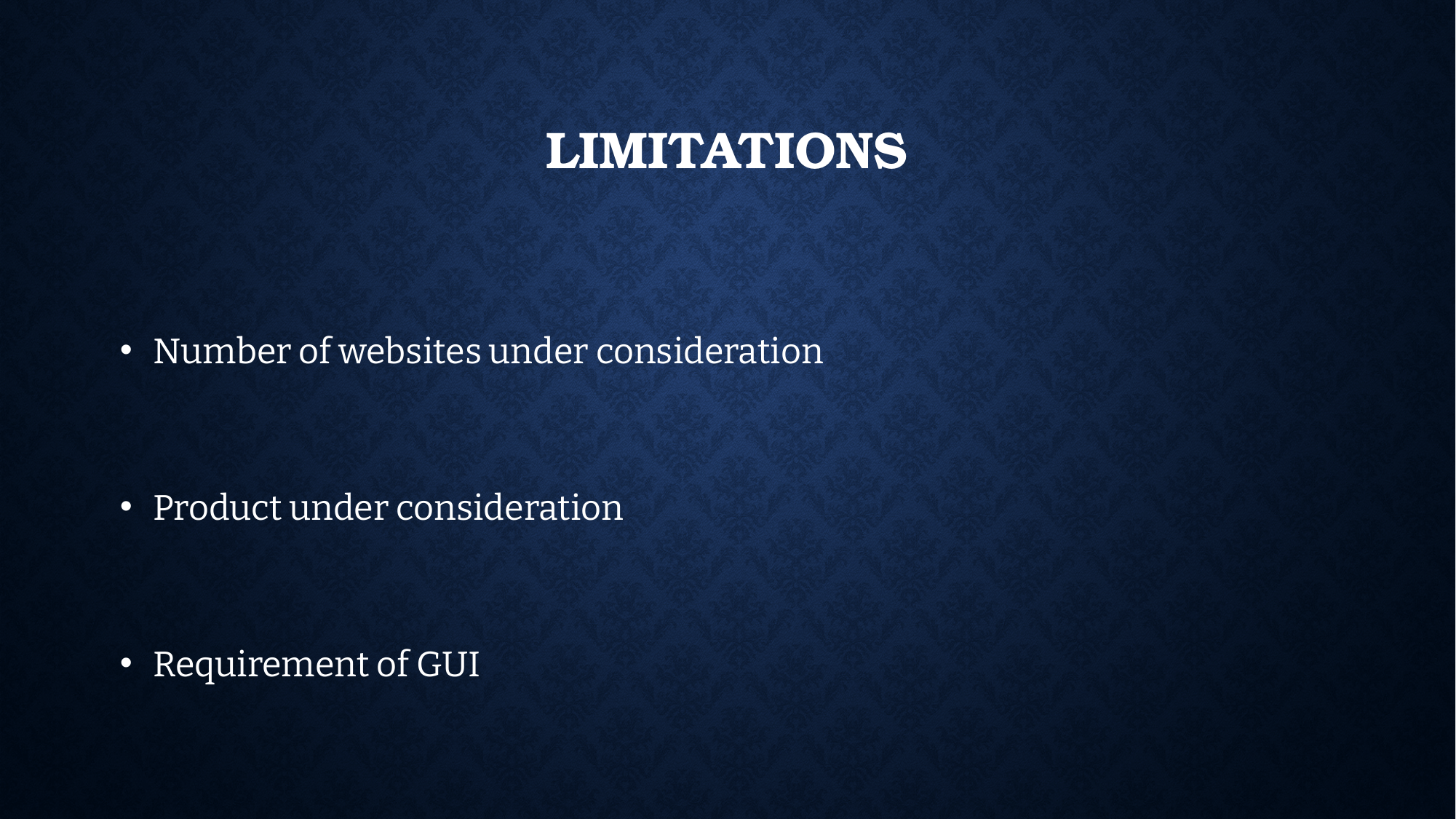

# LIMITATIONS
Number of websites under consideration

Product under consideration

Requirement of GUI